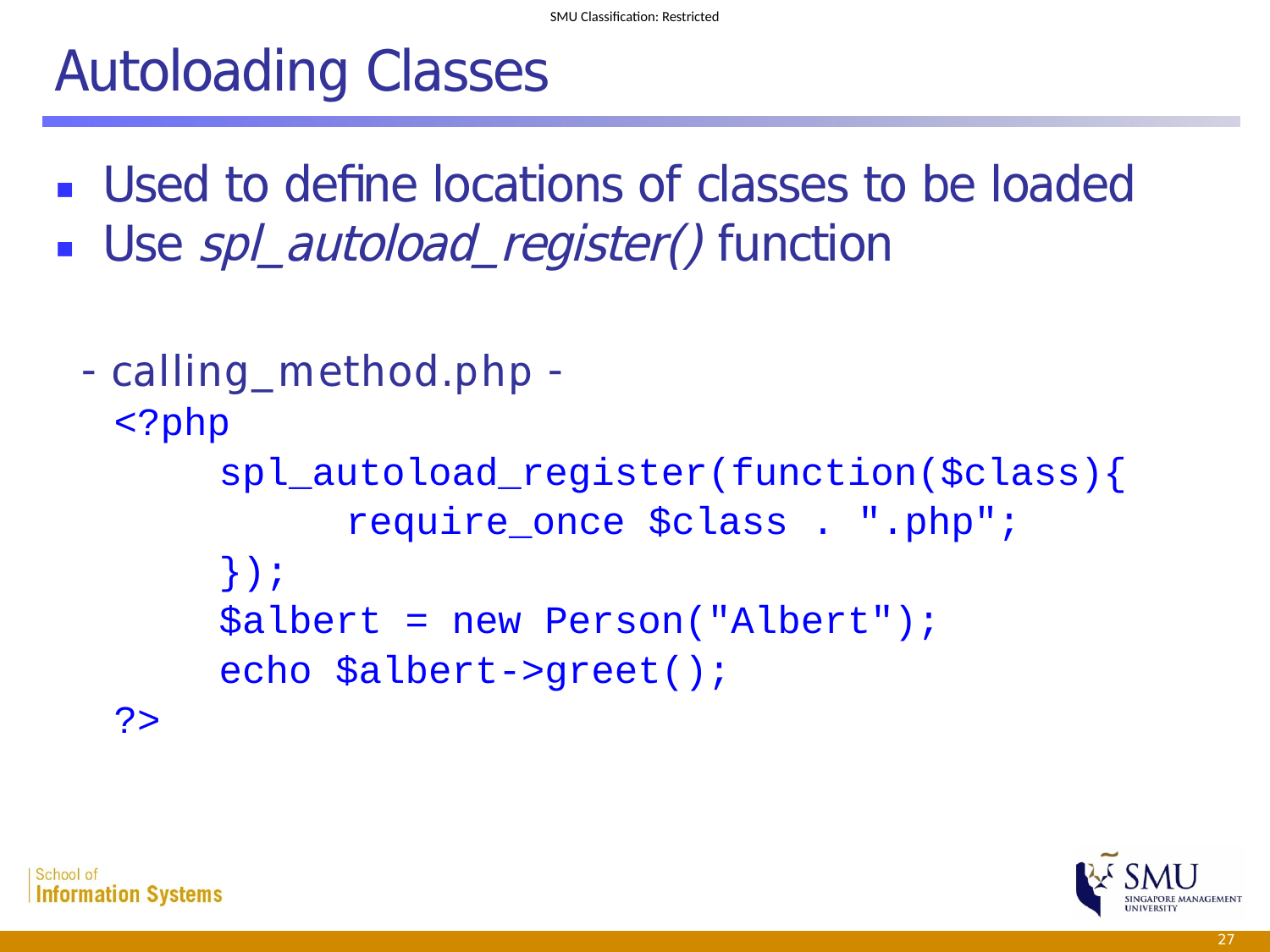

# Autoloading Classes
Used to define locations of classes to be loaded
Use spl_autoload_register() function

- calling_method.php -
<?php
	spl_autoload_register(function($class){
		require_once $class . ".php";
	});
	$albert = new Person("Albert");
	echo $albert->greet();
?>

                        27